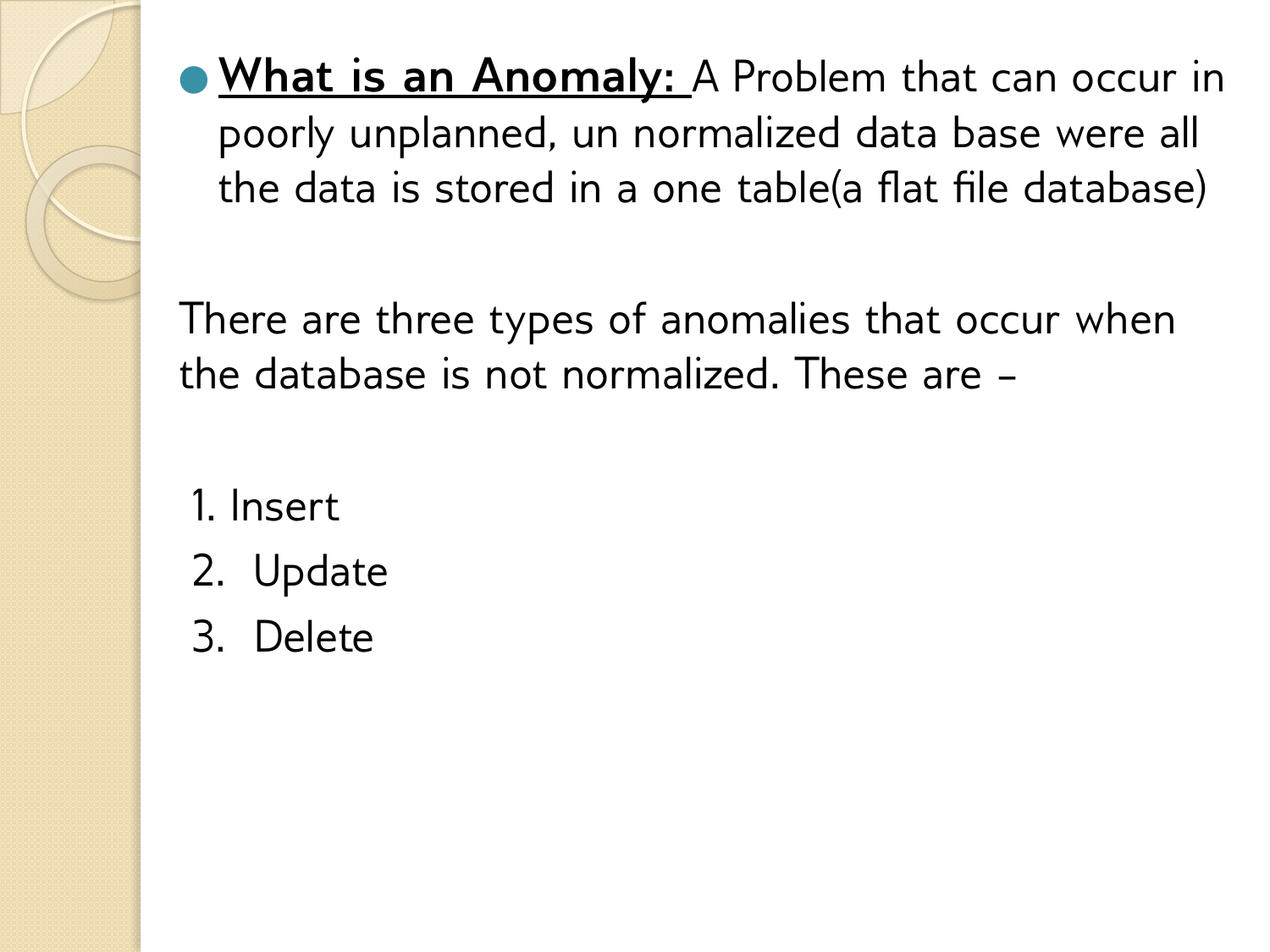

What is an Anomaly: A Problem that can occur in poorly unplanned, un normalized data base were all the data is stored in a one table(a flat file database)

There are three types of anomalies that occur when the database is not normalized. These are –

 1. Insert
 2.  Update
 3.  Delete